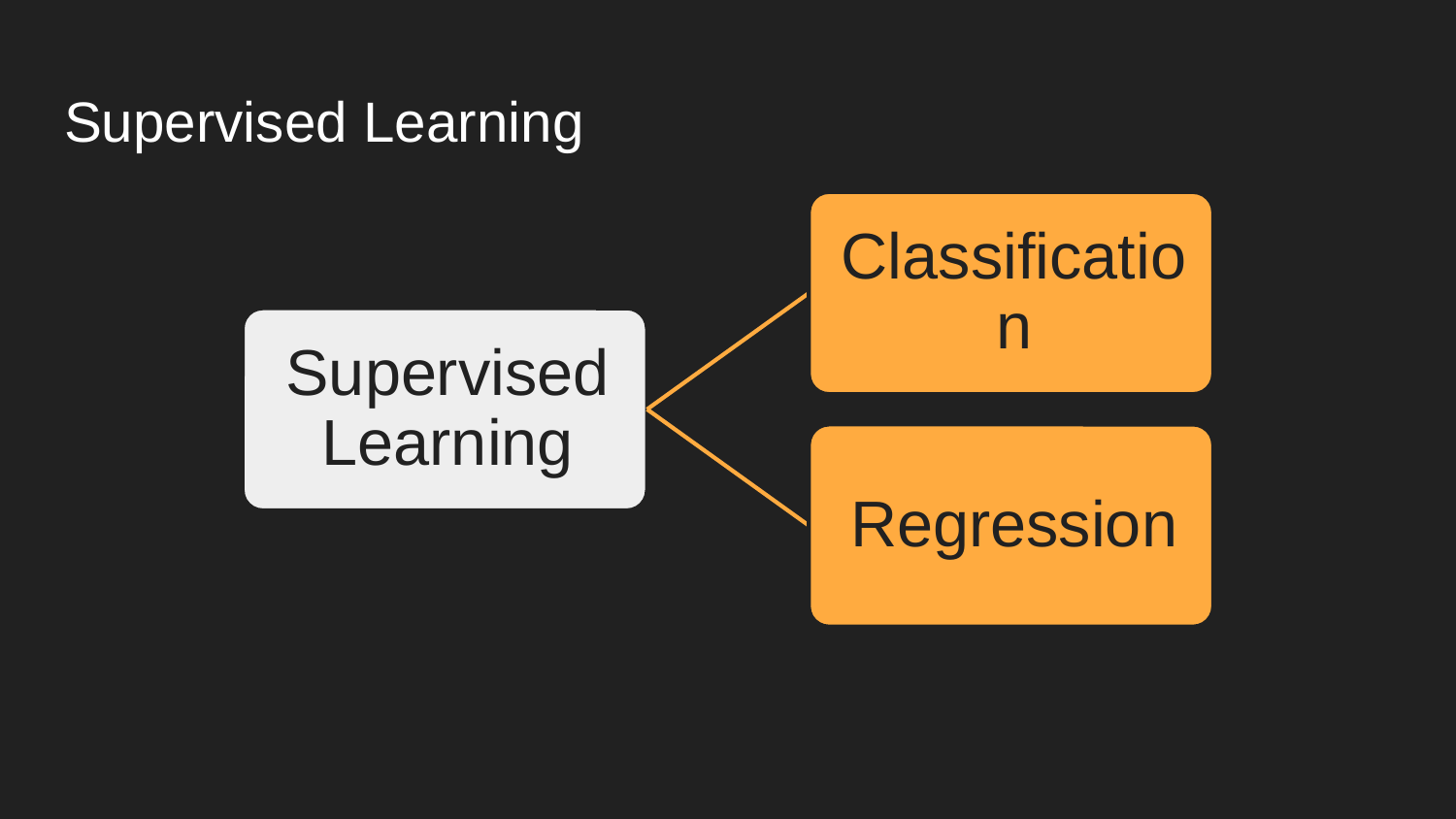

# Supervised Learning
Supervised Learning

Classification

Regression